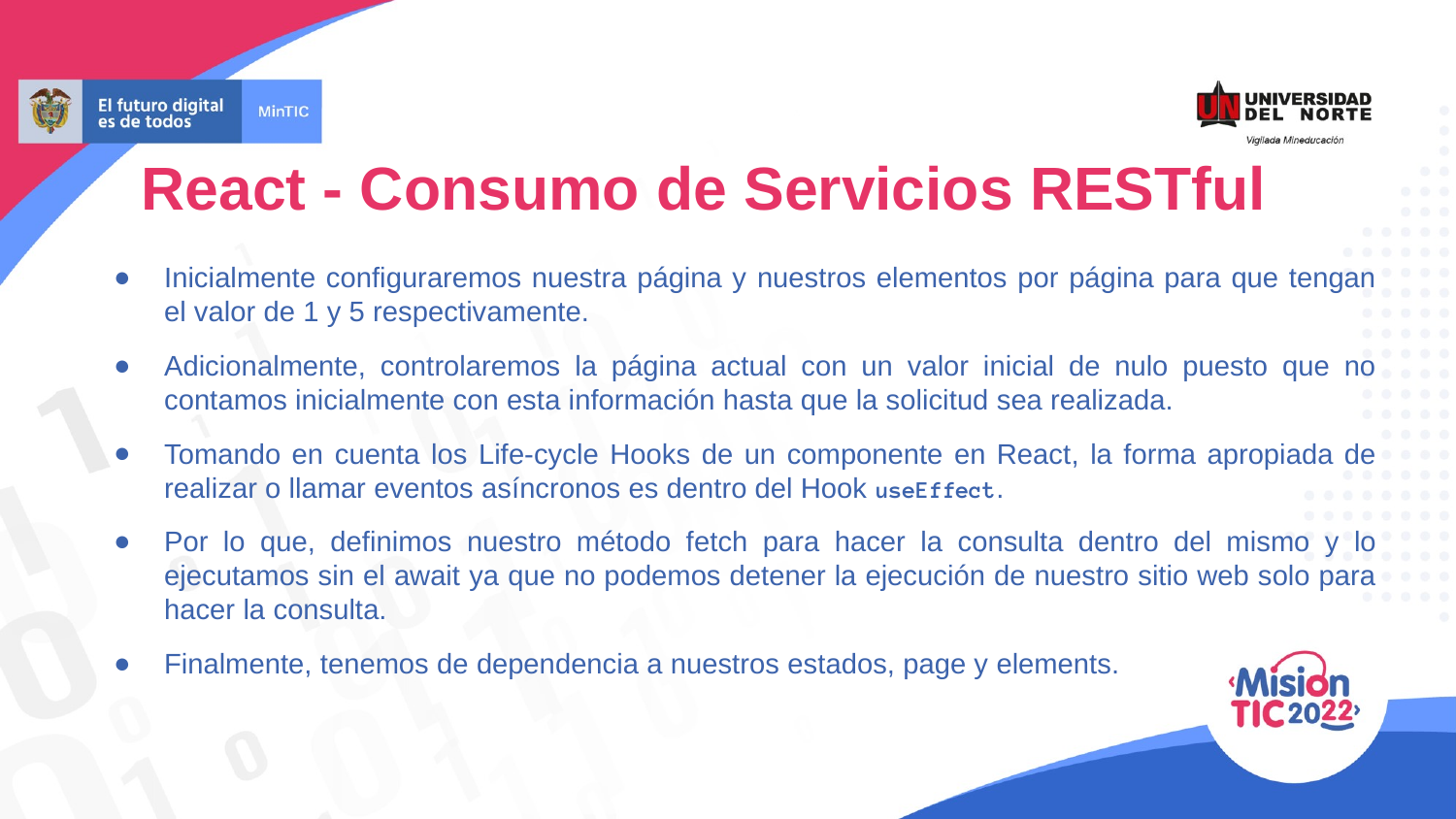

React - Consumo de Servicios RESTful
Inicialmente configuraremos nuestra página y nuestros elementos por página para que tengan el valor de 1 y 5 respectivamente.
Adicionalmente, controlaremos la página actual con un valor inicial de nulo puesto que no contamos inicialmente con esta información hasta que la solicitud sea realizada.
Tomando en cuenta los Life-cycle Hooks de un componente en React, la forma apropiada de realizar o llamar eventos asíncronos es dentro del Hook useEffect.
Por lo que, definimos nuestro método fetch para hacer la consulta dentro del mismo y lo ejecutamos sin el await ya que no podemos detener la ejecución de nuestro sitio web solo para hacer la consulta.
Finalmente, tenemos de dependencia a nuestros estados, page y elements.